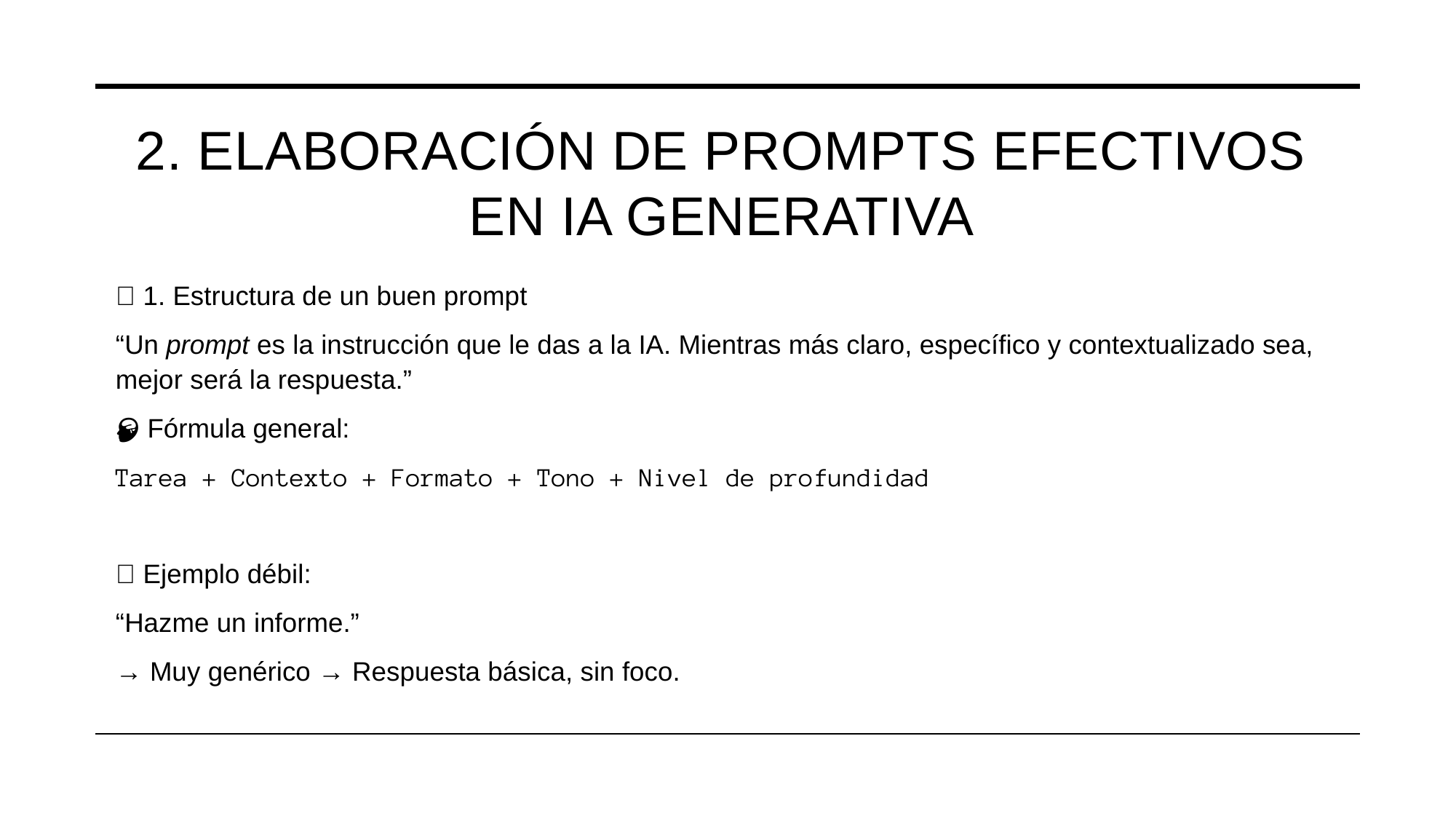

# 2. Elaboración de Prompts Efectivos en IA Generativa

🧱 1. Estructura de un buen prompt
“Un prompt es la instrucción que le das a la IA. Mientras más claro, específico y contextualizado sea, mejor será la respuesta.”
🧠 Fórmula general:
Tarea + Contexto + Formato + Tono + Nivel de profundidad

🧾 Ejemplo débil:
“Hazme un informe.”
→ Muy genérico → Respuesta básica, sin foco.